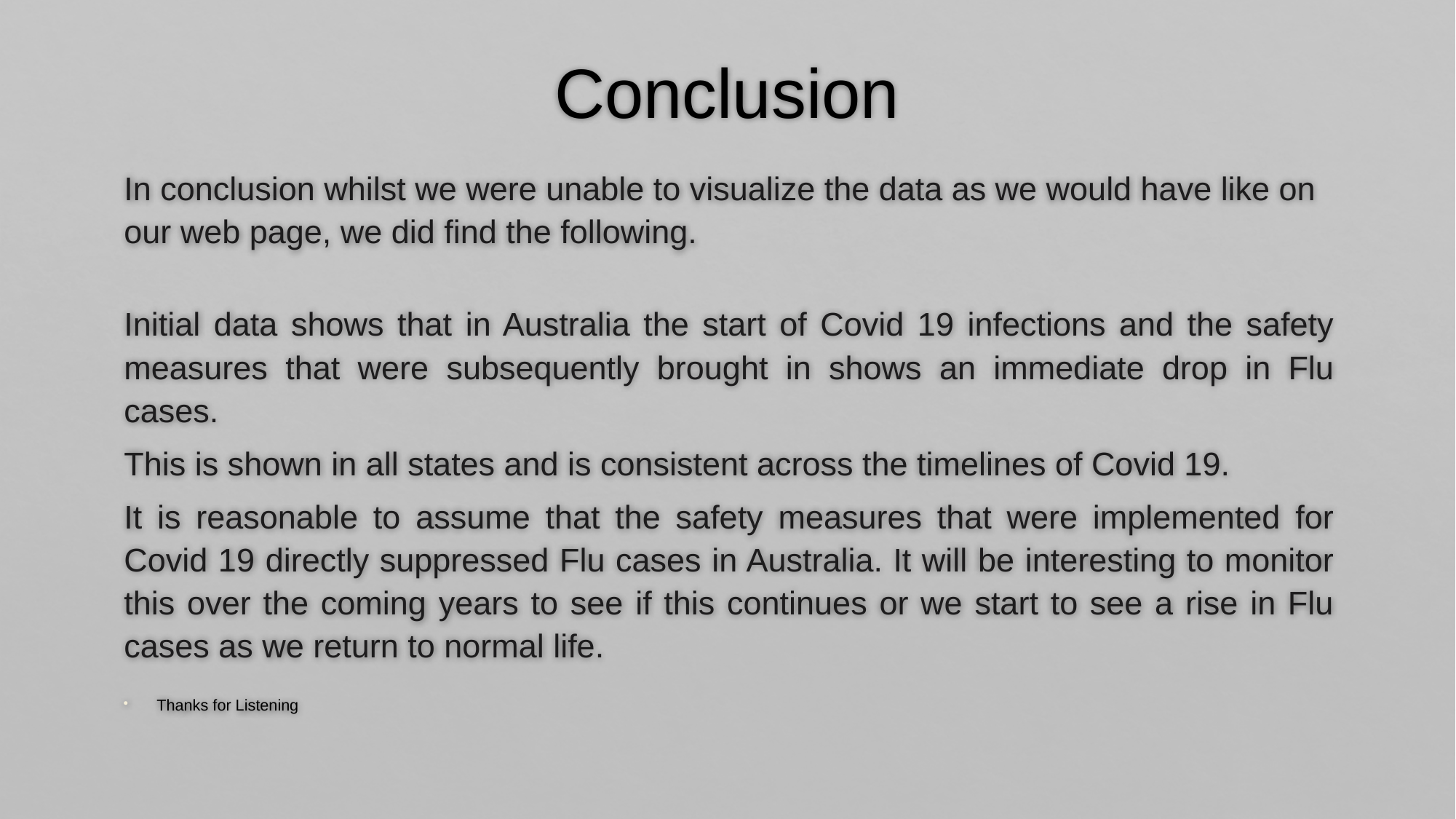

# Conclusion
In conclusion whilst we were unable to visualize the data as we would have like on our web page, we did find the following.
Initial data shows that in Australia the start of Covid 19 infections and the safety measures that were subsequently brought in shows an immediate drop in Flu cases.
This is shown in all states and is consistent across the timelines of Covid 19.
It is reasonable to assume that the safety measures that were implemented for Covid 19 directly suppressed Flu cases in Australia. It will be interesting to monitor this over the coming years to see if this continues or we start to see a rise in Flu cases as we return to normal life.

Thanks for Listening